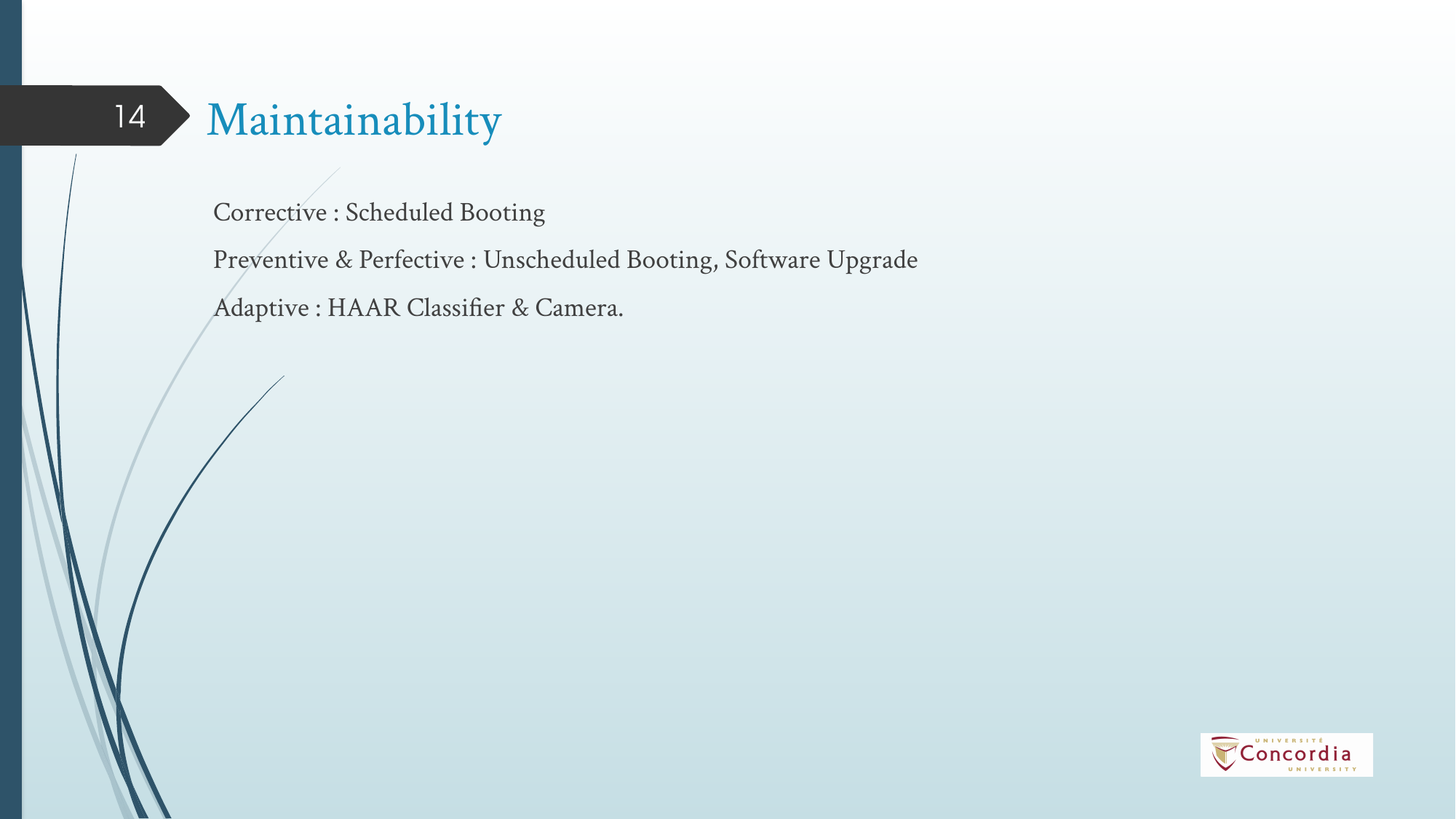

Maintainability
14
Corrective : Scheduled Booting
Preventive & Perfective : Unscheduled Booting, Software Upgrade
Adaptive : HAAR Classifier & Camera.